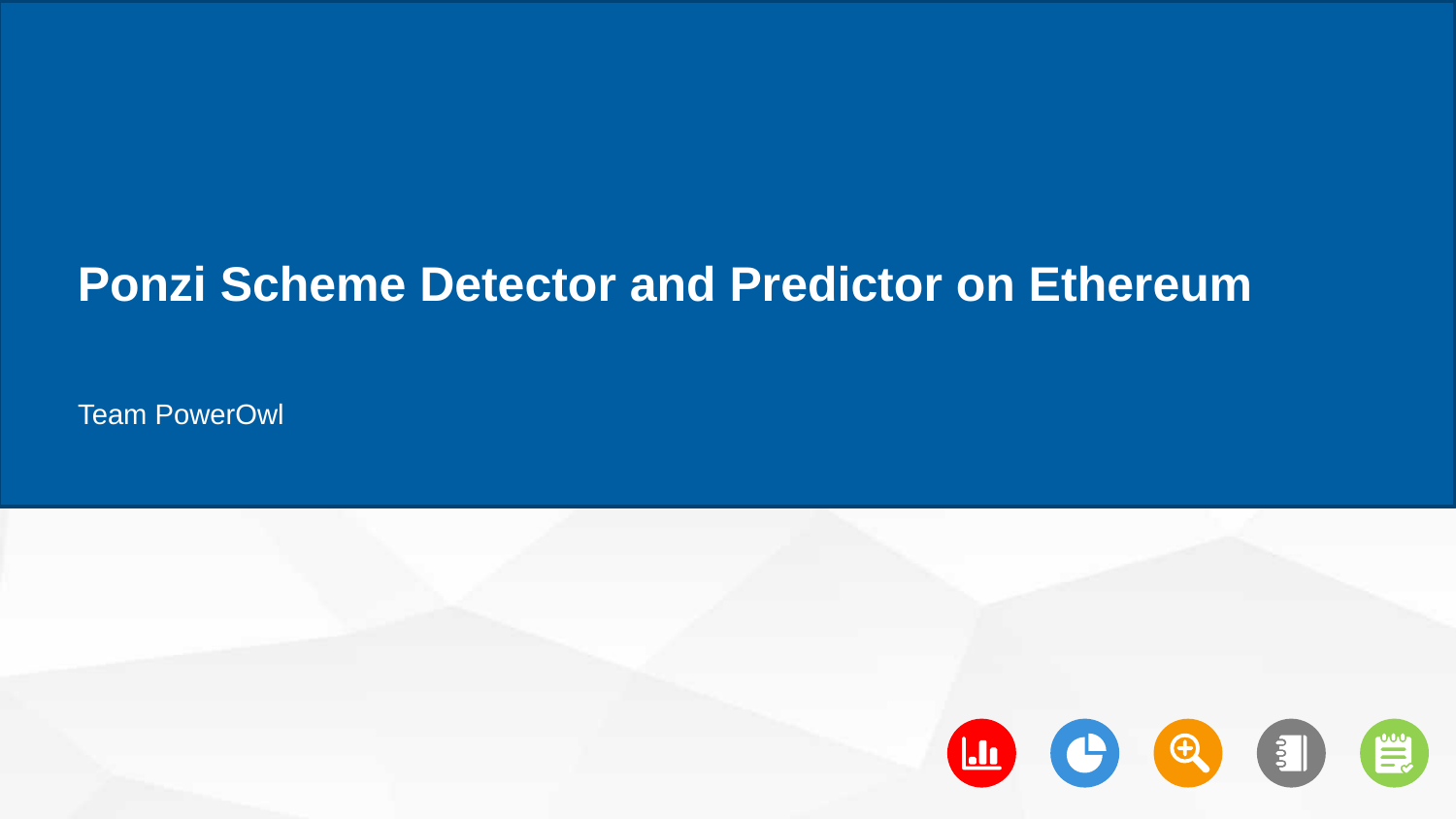

Ponzi Scheme Detector and Predictor on Ethereum
Team PowerOwl